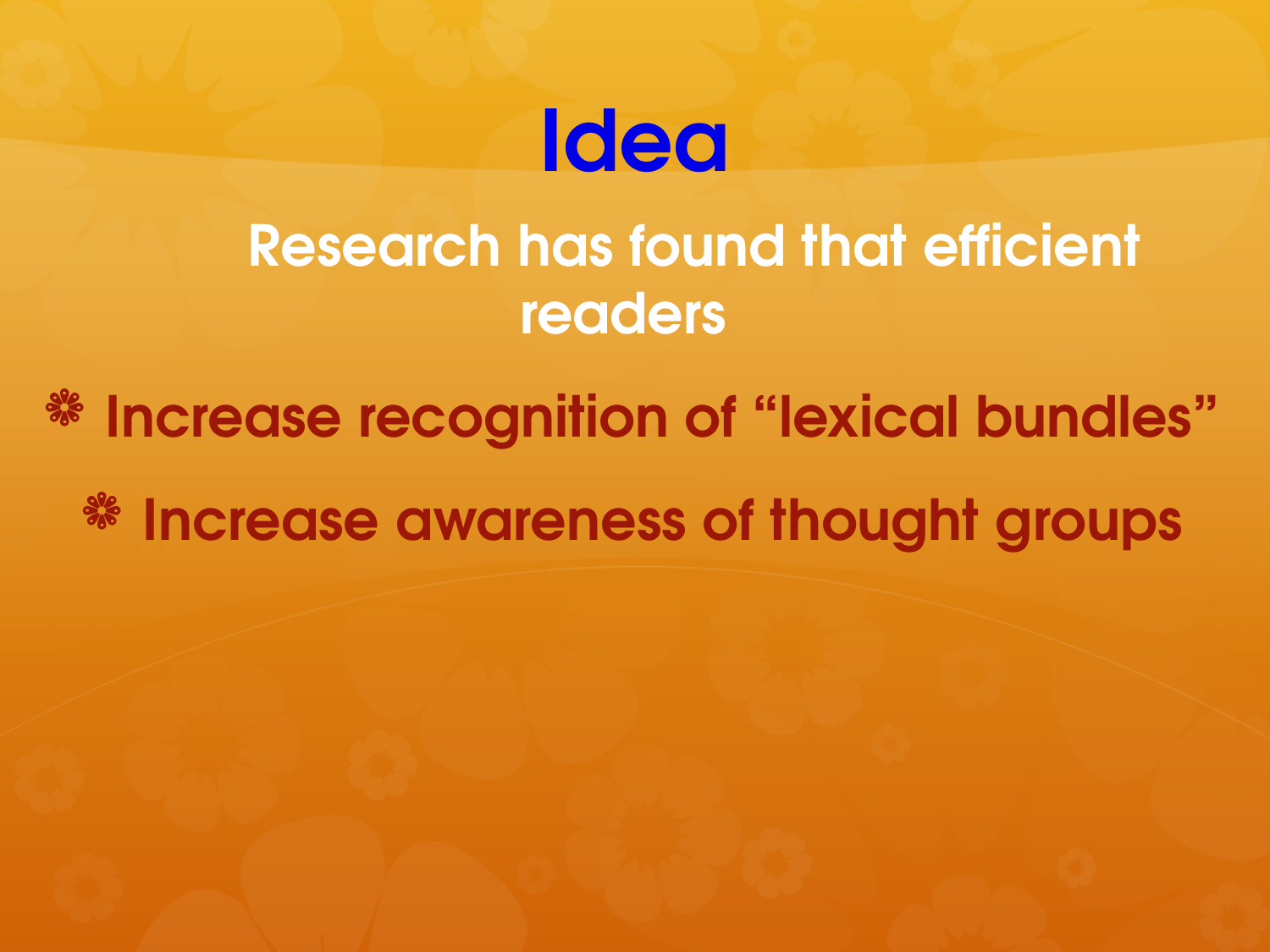

# Idea
	Research has found that efficient readers
Increase recognition of “lexical bundles”
Increase awareness of thought groups